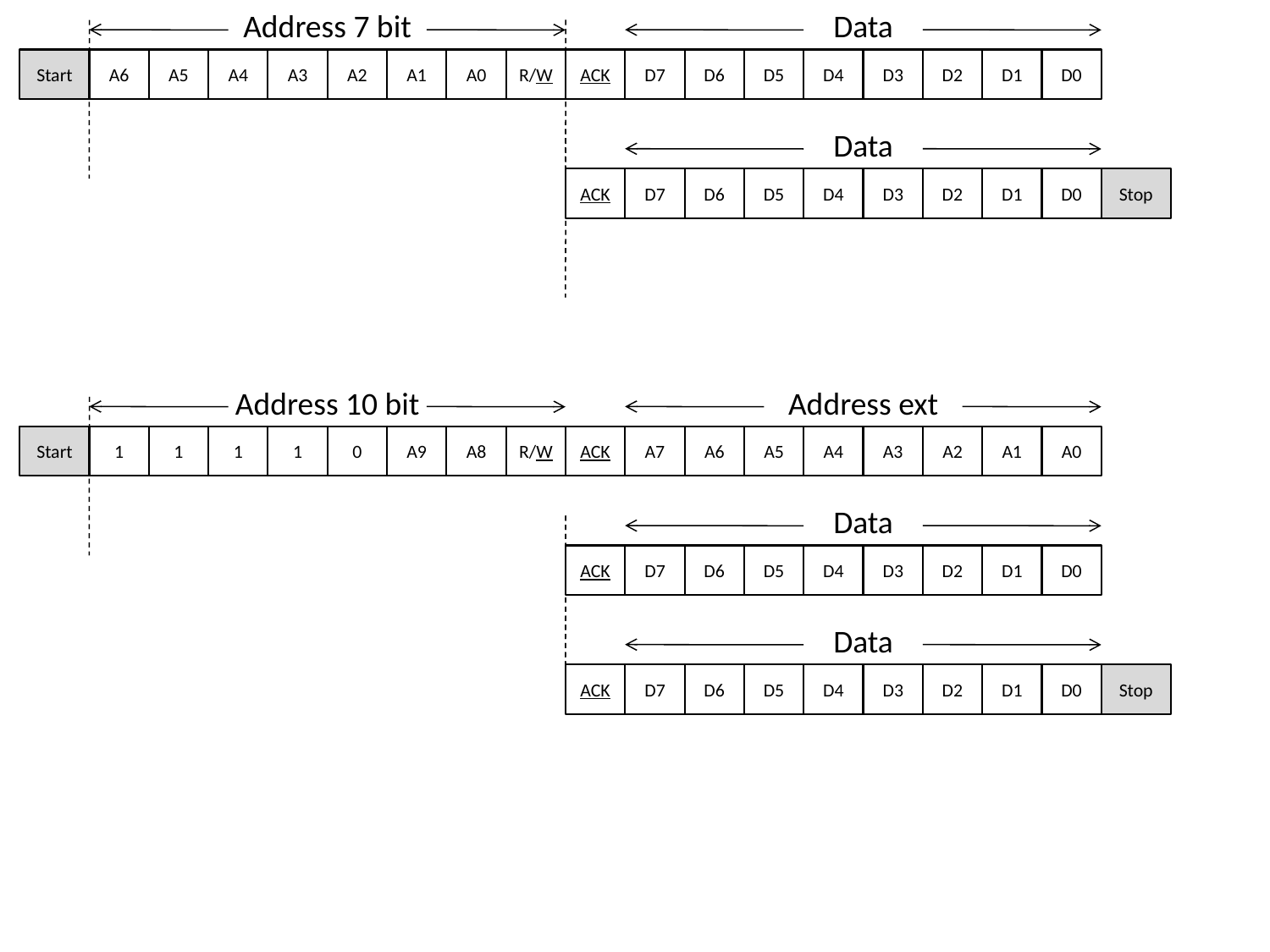

Address 7 bit
Data
Start
A6
A5
A4
A3
A2
A1
A0
R/W
ACK
D7
D6
D5
D4
D3
D2
D1
D0
Data
ACK
D7
D6
D5
D4
D3
D2
D1
D0
Stop
Address 10 bit
Address ext
Start
1
1
1
1
0
A9
A8
R/W
ACK
A7
A6
A5
A4
A3
A2
A1
A0
Data
ACK
D7
D6
D5
D4
D3
D2
D1
D0
Data
ACK
D7
D6
D5
D4
D3
D2
D1
D0
Stop